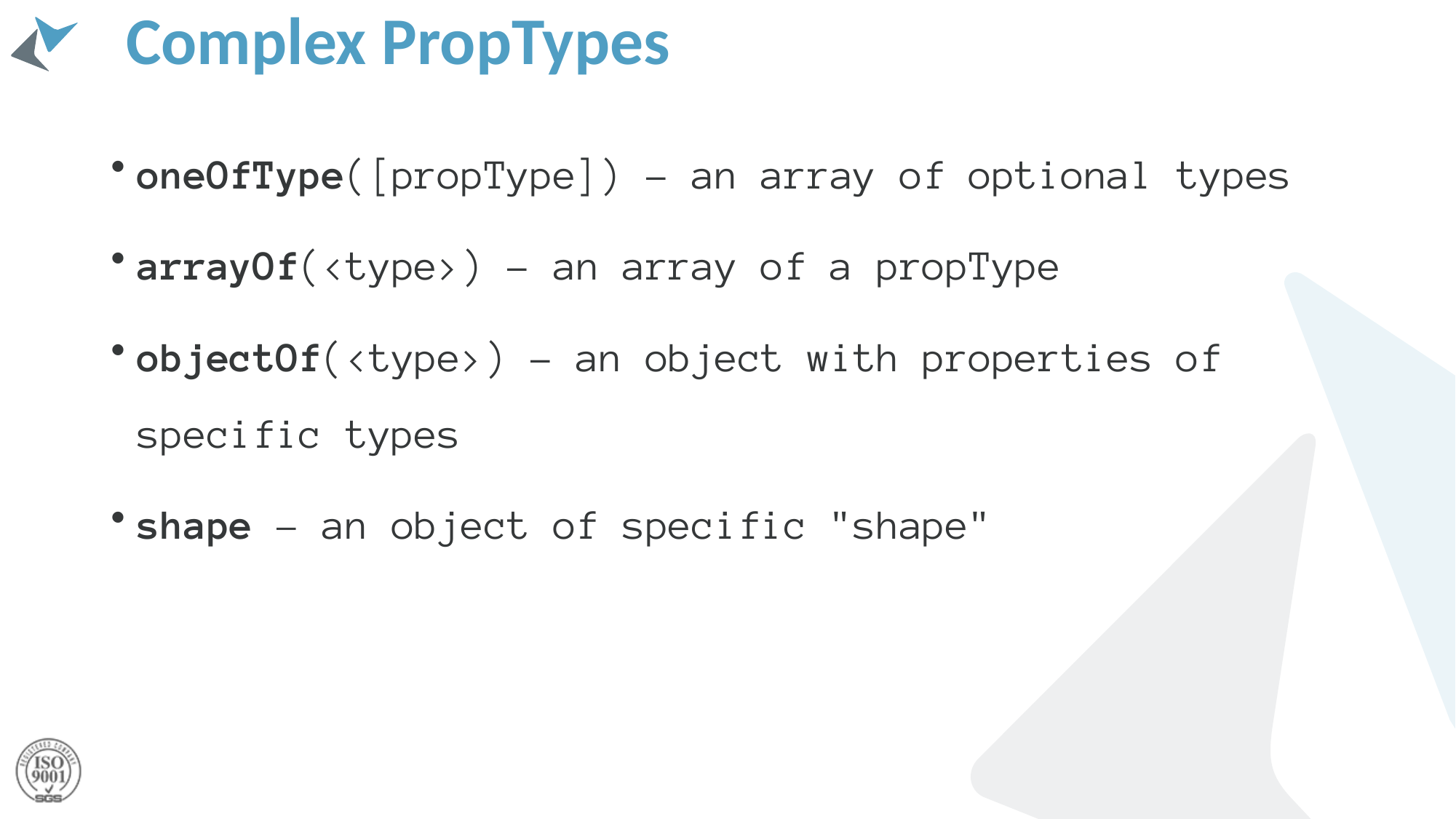

# Complex PropTypes
oneOfType([propType]) - an array of optional types
arrayOf(<type>) - an array of a propType
objectOf(<type>) - an object with properties of specific types
shape – an object of specific "shape"